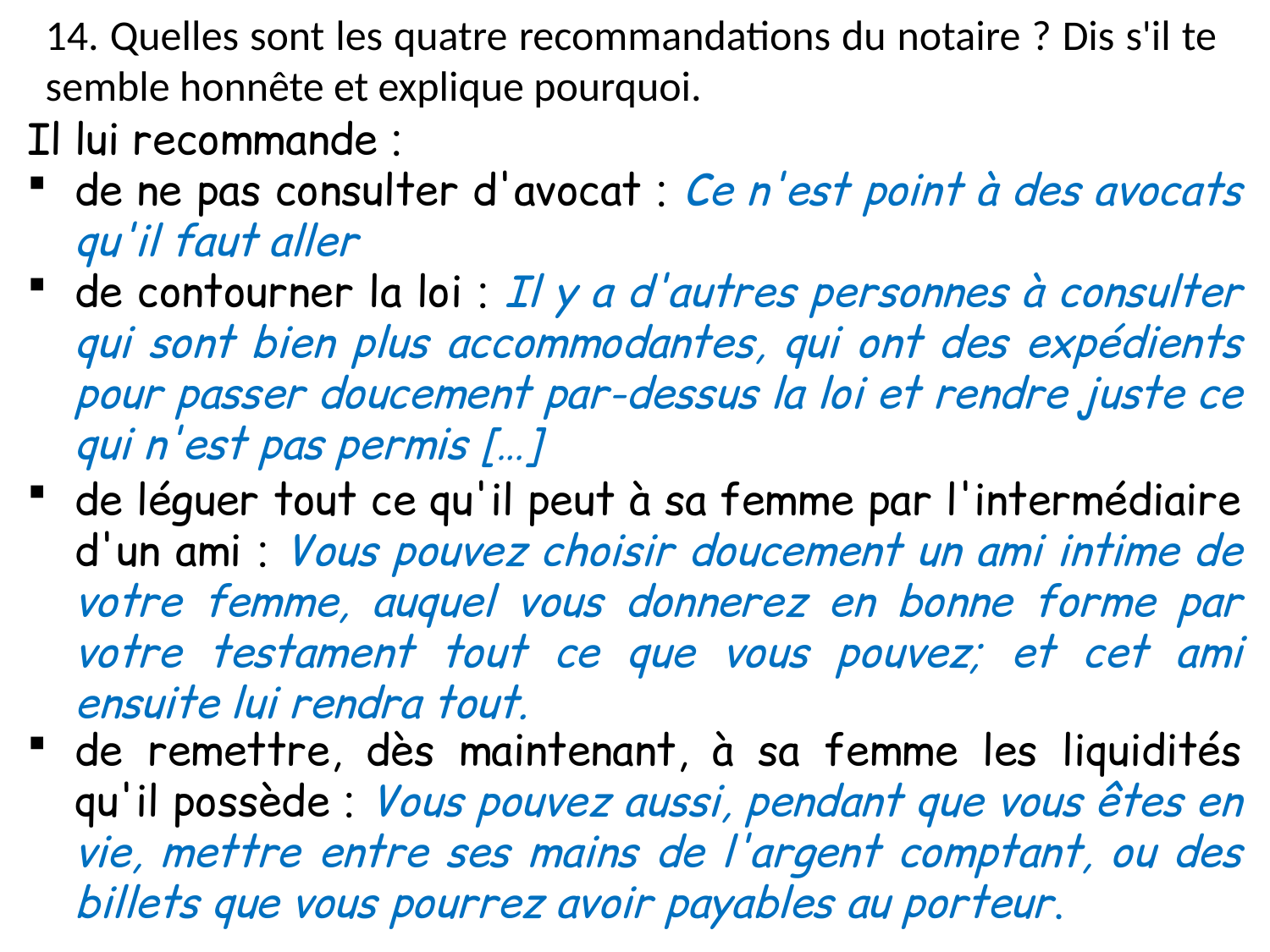

14. Quelles sont les quatre recommandations du notaire ? Dis s'il te semble honnête et explique pourquoi.
Il lui recommande :
de ne pas consulter d'avocat : Ce n'est point à des avocats qu'il faut aller
de contourner la loi : Il y a d'autres personnes à consulter qui sont bien plus accommodantes, qui ont des expédients pour passer doucement par-dessus la loi et rendre juste ce qui n'est pas permis […]
de léguer tout ce qu'il peut à sa femme par l'intermédiaire d'un ami : Vous pouvez choisir doucement un ami intime de votre femme, auquel vous donnerez en bonne forme par votre testament tout ce que vous pouvez; et cet ami ensuite lui rendra tout.
de remettre, dès maintenant, à sa femme les liquidités qu'il possède : Vous pouvez aussi, pendant que vous êtes en vie, mettre entre ses mains de l'argent comptant, ou des billets que vous pourrez avoir payables au porteur.